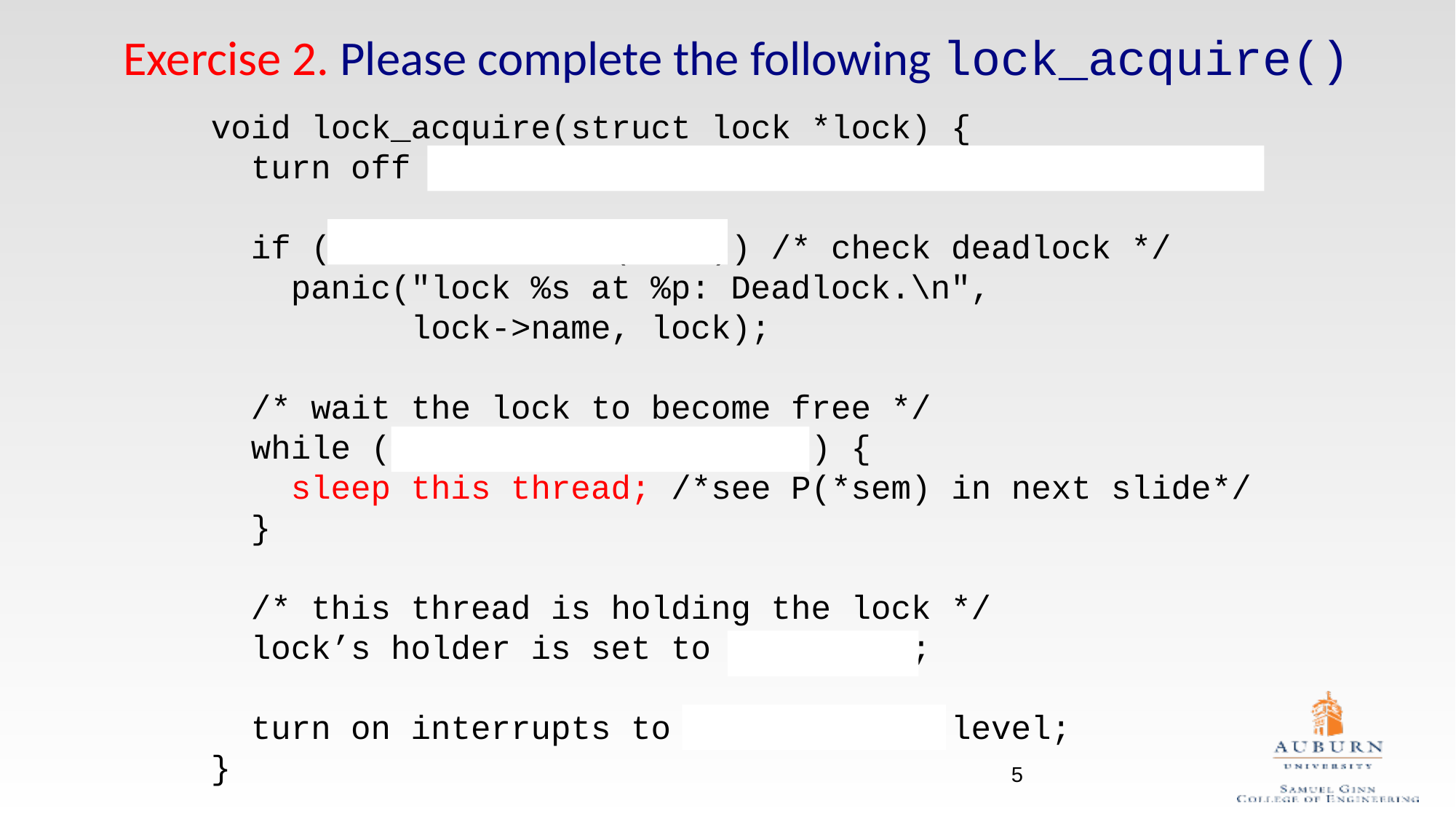

# Exercise 2. Please complete the following lock_acquire()
void lock_acquire(struct lock *lock) {
  turn off interrupts; /*see P(*sem) in next slide*/

  if (lock_do_i_hold(lock)) /* check deadlock */
    panic("lock %s at %p: Deadlock.\n",
          lock->name, lock);

  /* wait the lock to become free */
  while (lock’s holder != NULL) {
    sleep this thread; /*see P(*sem) in next slide*/
  }

  /* this thread is holding the lock */
  lock’s holder is set to curthread;

  turn on interrupts to the previous level;
}

5